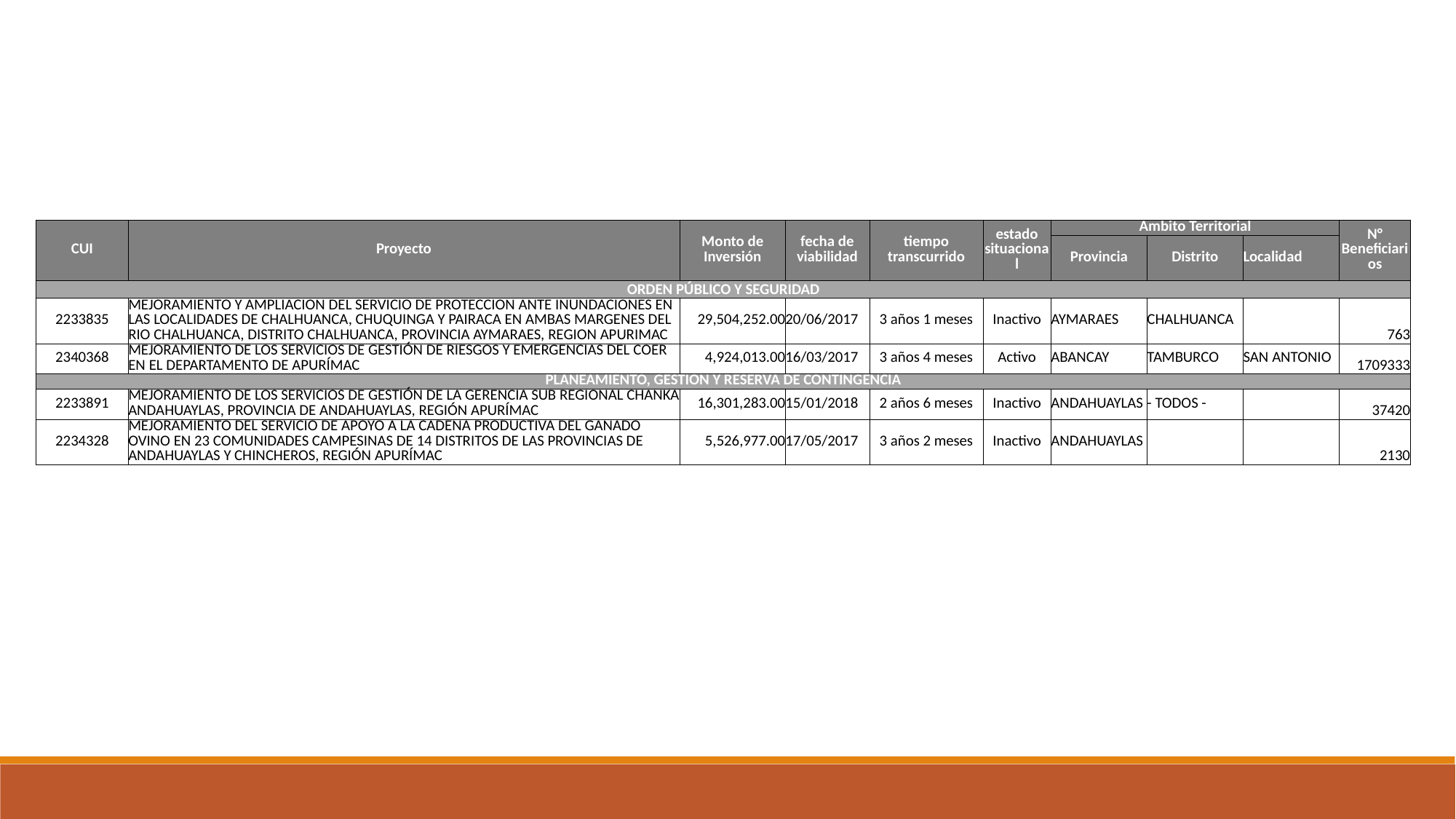

| CUI | Proyecto | Monto de Inversión | fecha de viabilidad | tiempo transcurrido | estado situacional | Ambito Territorial |  |  | N° Beneficiarios |
| --- | --- | --- | --- | --- | --- | --- | --- | --- | --- |
|  |  |  |  |  |  | Provincia | Distrito | Localidad |  |
| ORDEN PÚBLICO Y SEGURIDAD |  |  |  |  |  |  |  |  |  |
| 2233835 | MEJORAMIENTO Y AMPLIACION DEL SERVICIO DE PROTECCION ANTE INUNDACIONES EN LAS LOCALIDADES DE CHALHUANCA, CHUQUINGA Y PAIRACA EN AMBAS MARGENES DEL RIO CHALHUANCA, DISTRITO CHALHUANCA, PROVINCIA AYMARAES, REGION APURIMAC | 29,504,252.00 | 20/06/2017 | 3 años 1 meses | Inactivo | AYMARAES | CHALHUANCA |  | 763 |
| 2340368 | MEJORAMIENTO DE LOS SERVICIOS DE GESTIÓN DE RIESGOS Y EMERGENCIAS DEL COER EN EL DEPARTAMENTO DE APURÍMAC | 4,924,013.00 | 16/03/2017 | 3 años 4 meses | Activo | ABANCAY | TAMBURCO | SAN ANTONIO | 1709333 |
| PLANEAMIENTO, GESTIÓN Y RESERVA DE CONTINGENCIA |  |  |  |  |  |  |  |  |  |
| 2233891 | MEJORAMIENTO DE LOS SERVICIOS DE GESTIÓN DE LA GERENCIA SUB REGIONAL CHANKA ANDAHUAYLAS, PROVINCIA DE ANDAHUAYLAS, REGIÓN APURÍMAC | 16,301,283.00 | 15/01/2018 | 2 años 6 meses | Inactivo | ANDAHUAYLAS | - TODOS - |  | 37420 |
| 2234328 | MEJORAMIENTO DEL SERVICIO DE APOYO A LA CADENA PRODUCTIVA DEL GANADO OVINO EN 23 COMUNIDADES CAMPESINAS DE 14 DISTRITOS DE LAS PROVINCIAS DE ANDAHUAYLAS Y CHINCHEROS, REGIÓN APURÍMAC | 5,526,977.00 | 17/05/2017 | 3 años 2 meses | Inactivo | ANDAHUAYLAS |  |  | 2130 |